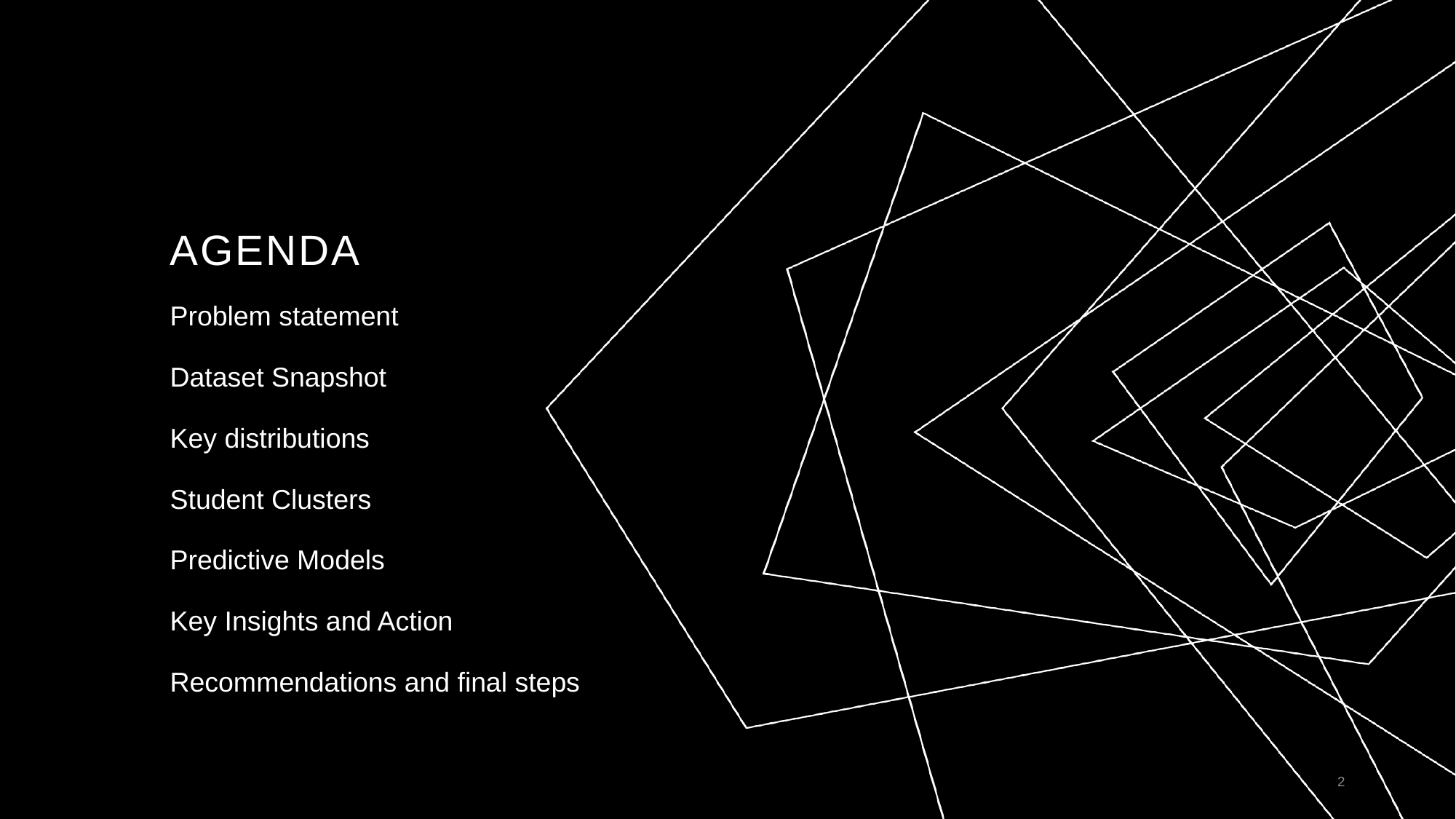

# AGENDA
Problem statement
Dataset Snapshot
Key distributions
Student Clusters
Predictive Models
Key Insights and Action
Recommendations and final steps

2